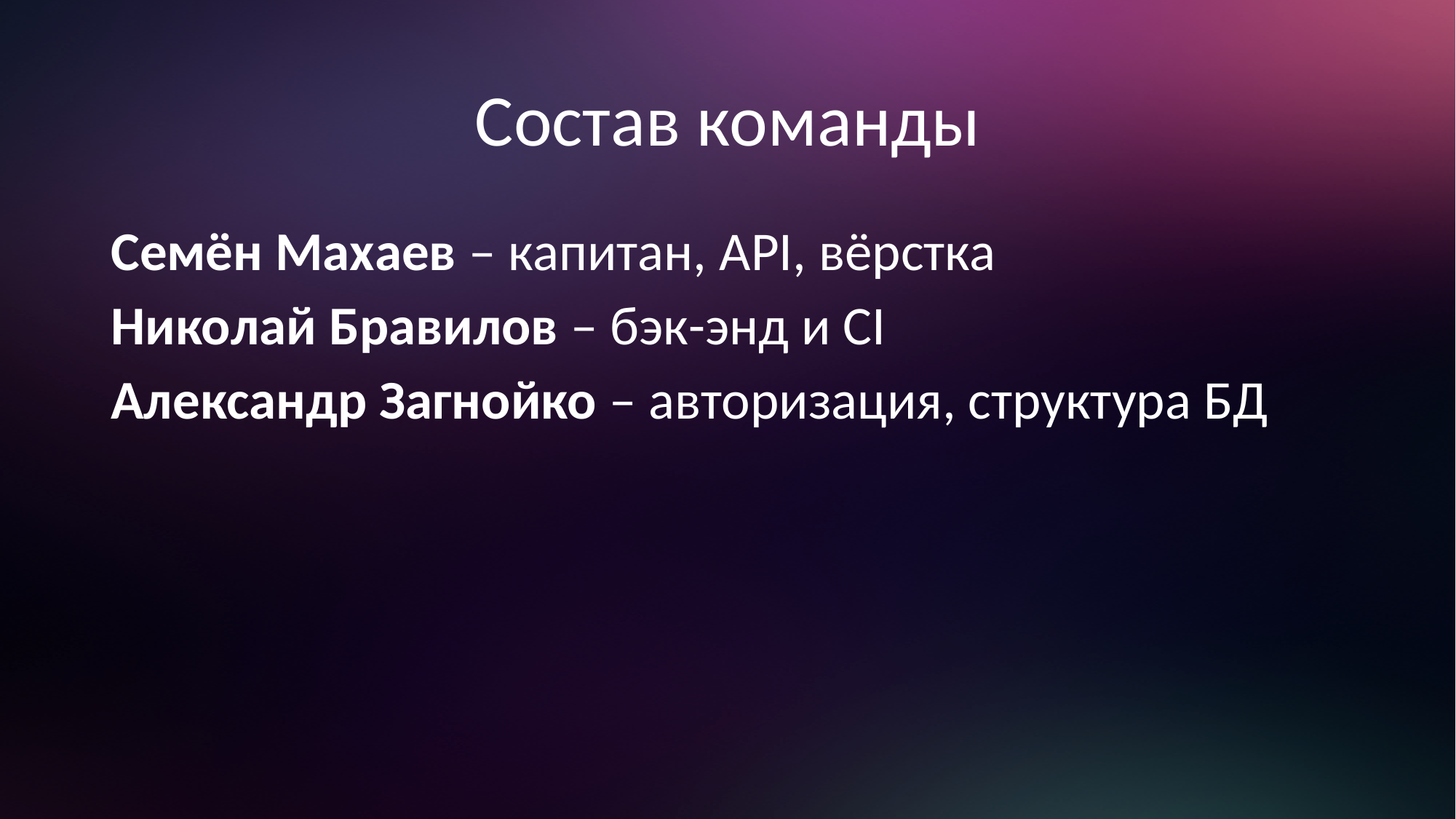

# Состав команды
Семён Махаев – капитан, API, вёрстка
Николай Бравилов – бэк-энд и CI
Александр Загнойко – авторизация, структура БД